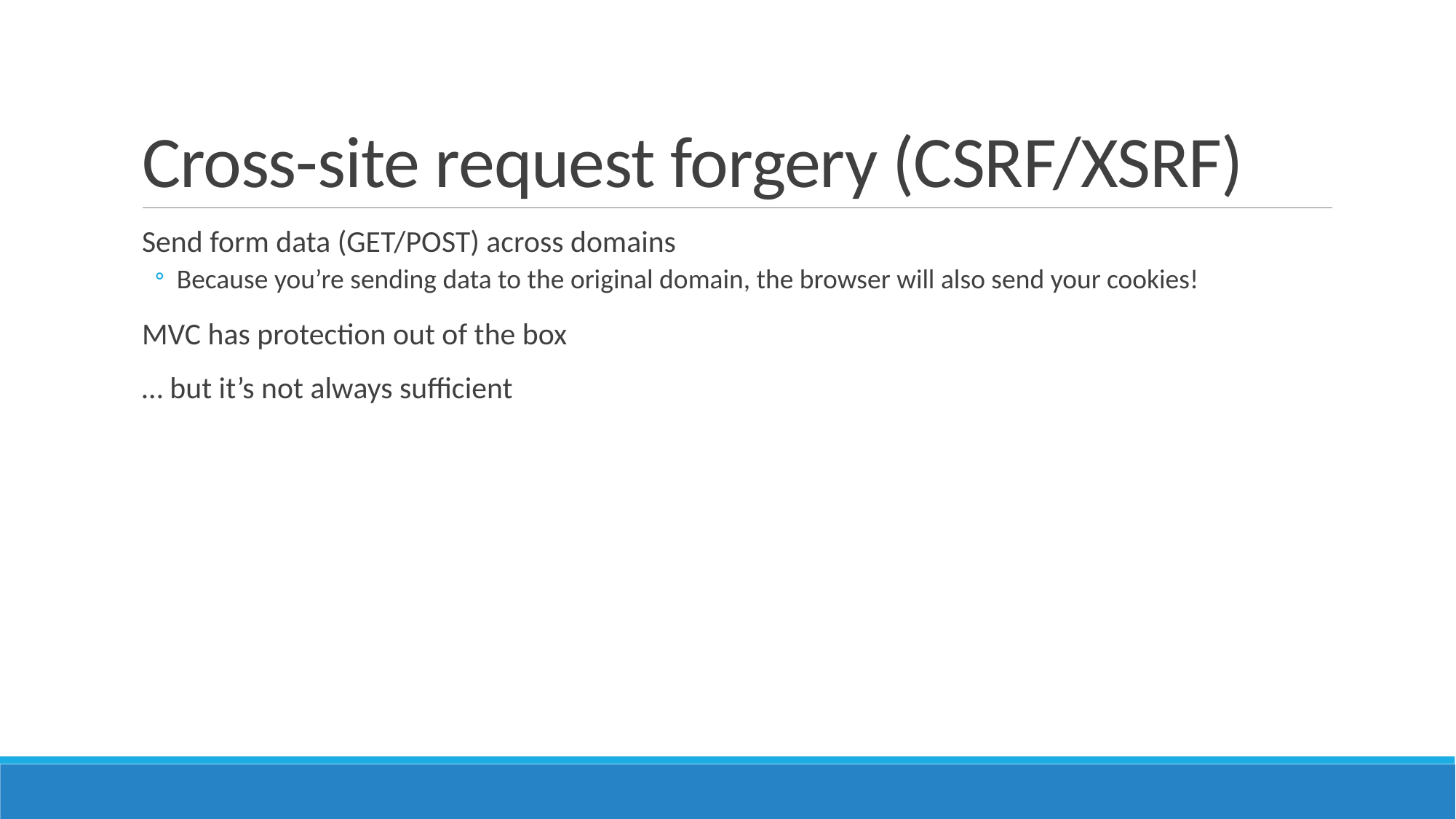

# Cross-site request forgery (CSRF/XSRF)
Send form data (GET/POST) across domains
Because you’re sending data to the original domain, the browser will also send your cookies!
MVC has protection out of the box
… but it’s not always sufficient